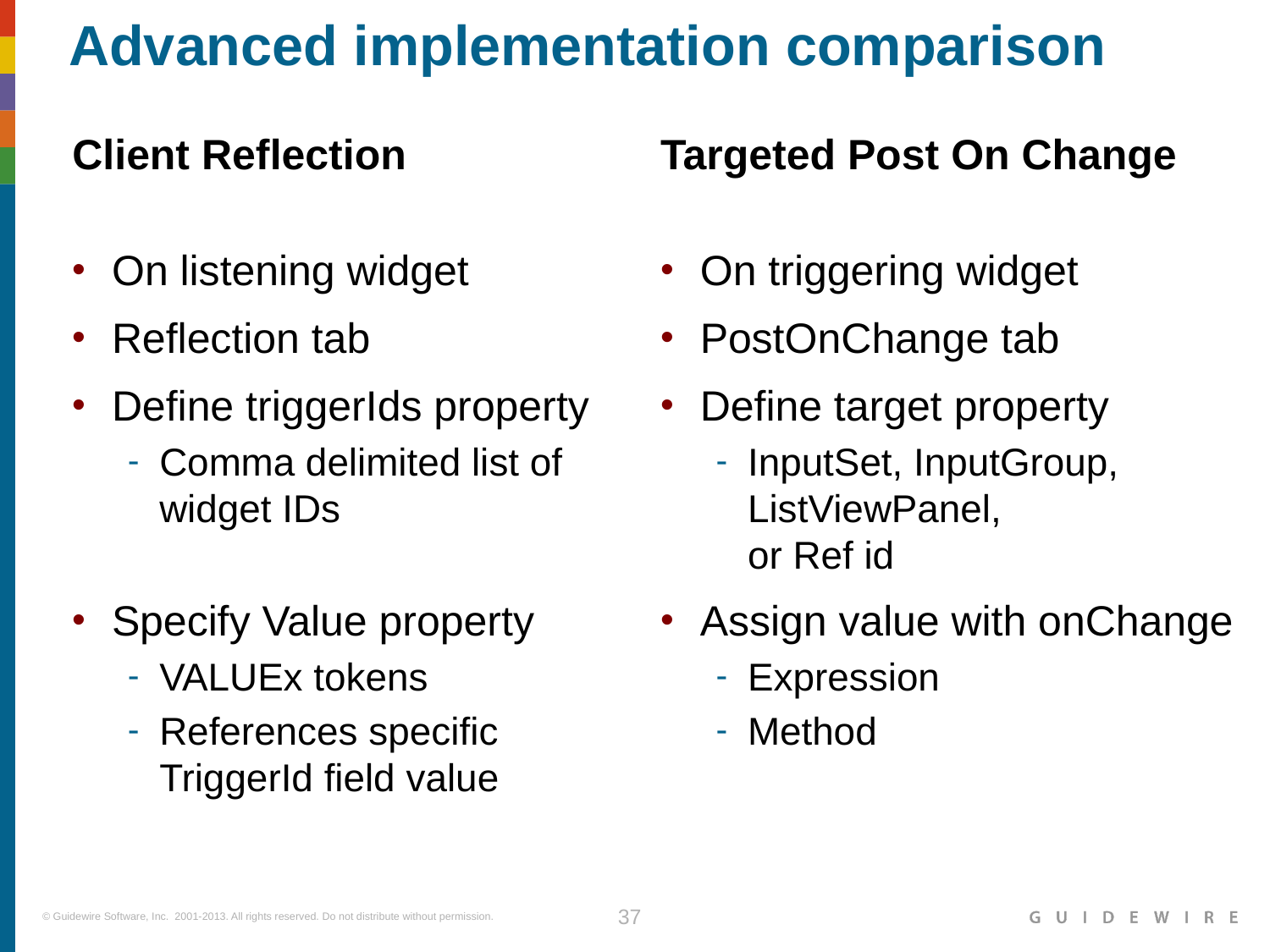

# Advanced implementation comparison
Client Reflection
Targeted Post On Change
On listening widget
Reflection tab
Define triggerIds property
Comma delimited list of widget IDs
Specify Value property
VALUEx tokens
References specific TriggerId field value

On triggering widget
PostOnChange tab
Define target property
InputSet, InputGroup, ListViewPanel,
or Ref id
Assign value with onChange
Expression
Method